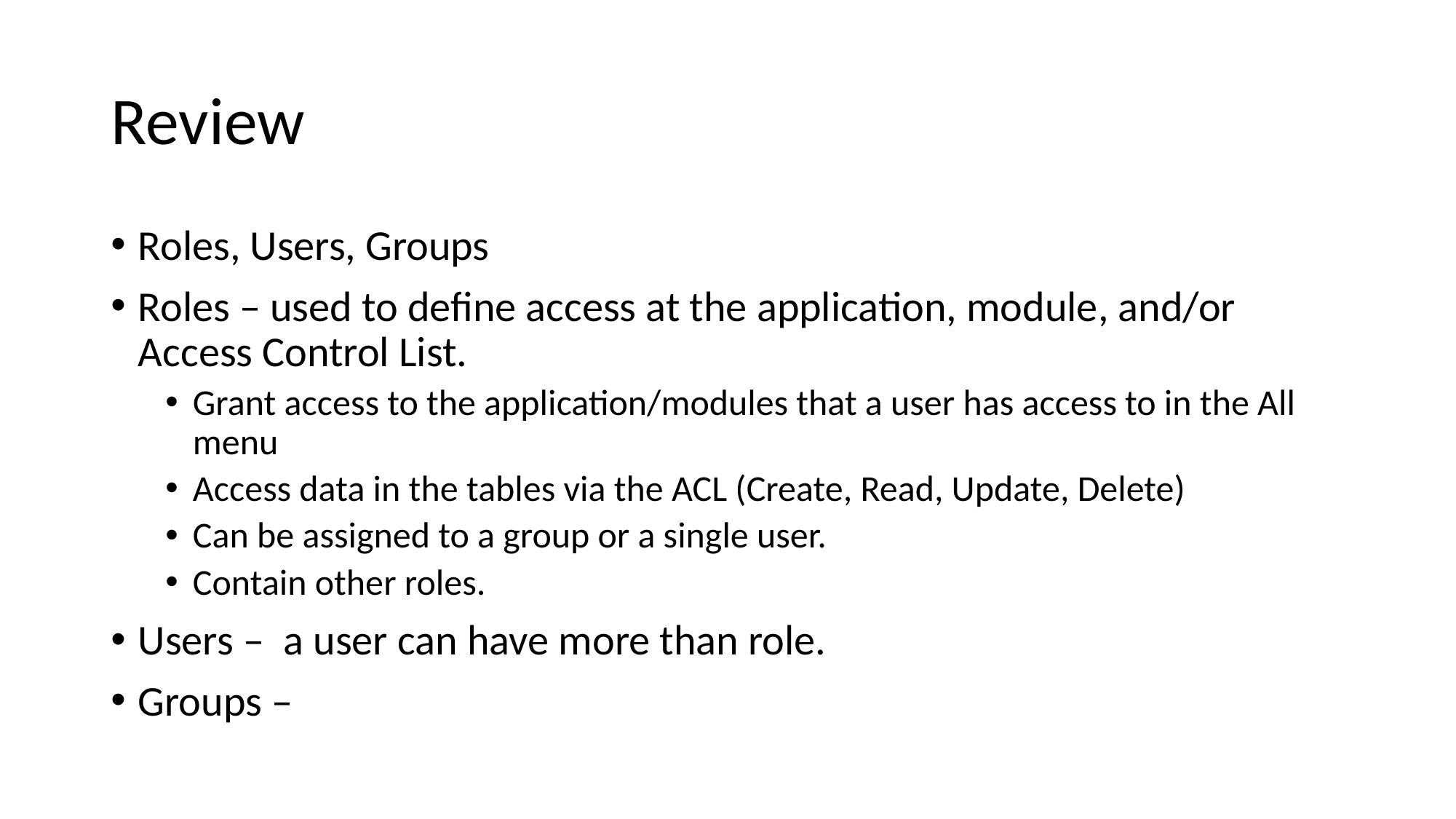

# Review
Roles, Users, Groups
Roles – used to define access at the application, module, and/or Access Control List.
Grant access to the application/modules that a user has access to in the All menu
Access data in the tables via the ACL (Create, Read, Update, Delete)
Can be assigned to a group or a single user.
Contain other roles.
Users –  a user can have more than role.
Groups –